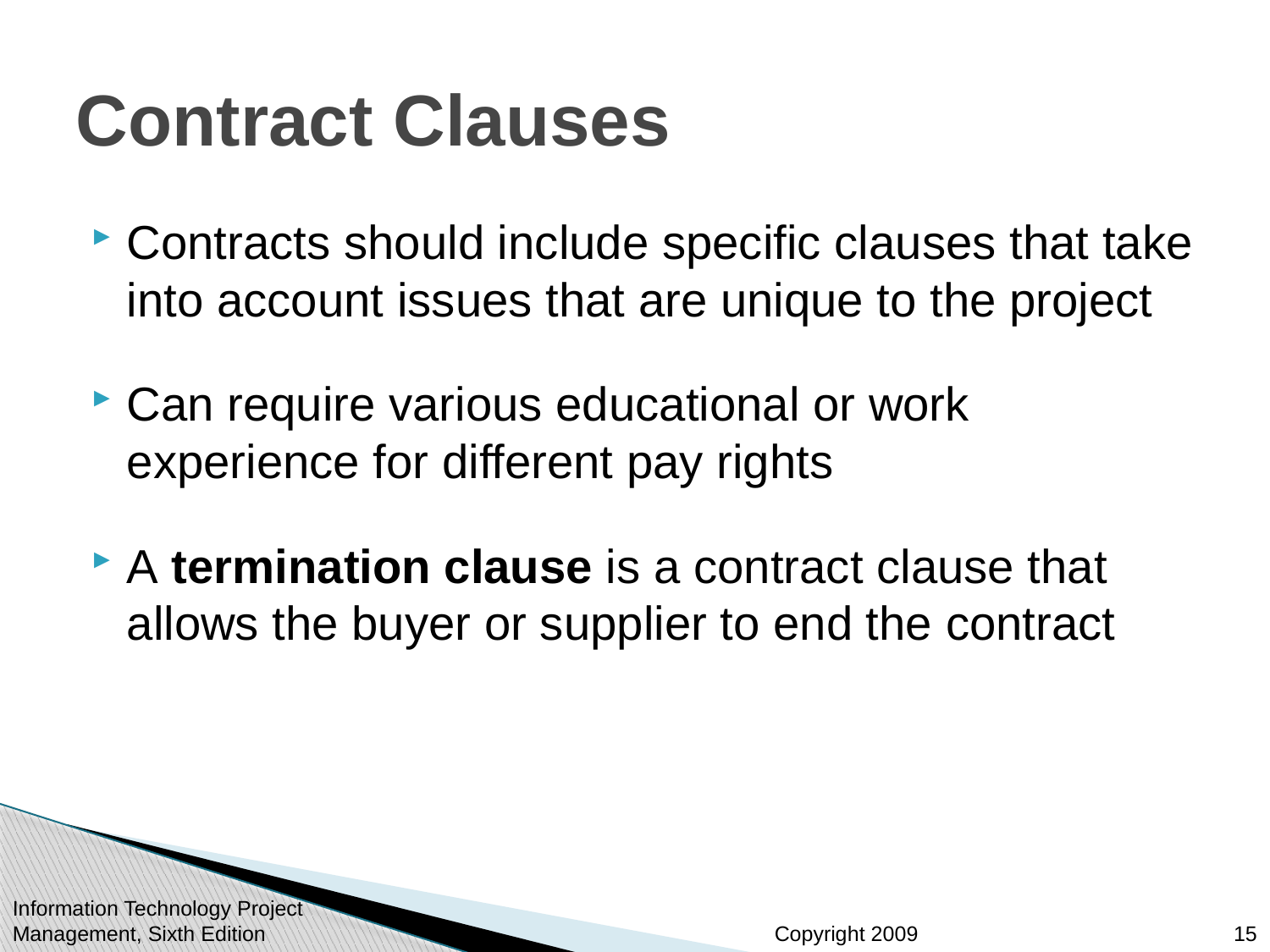

# Contract Clauses
Contracts should include specific clauses that take into account issues that are unique to the project
Can require various educational or work experience for different pay rights
A termination clause is a contract clause that allows the buyer or supplier to end the contract
Information Technology Project Management, Sixth Edition
15